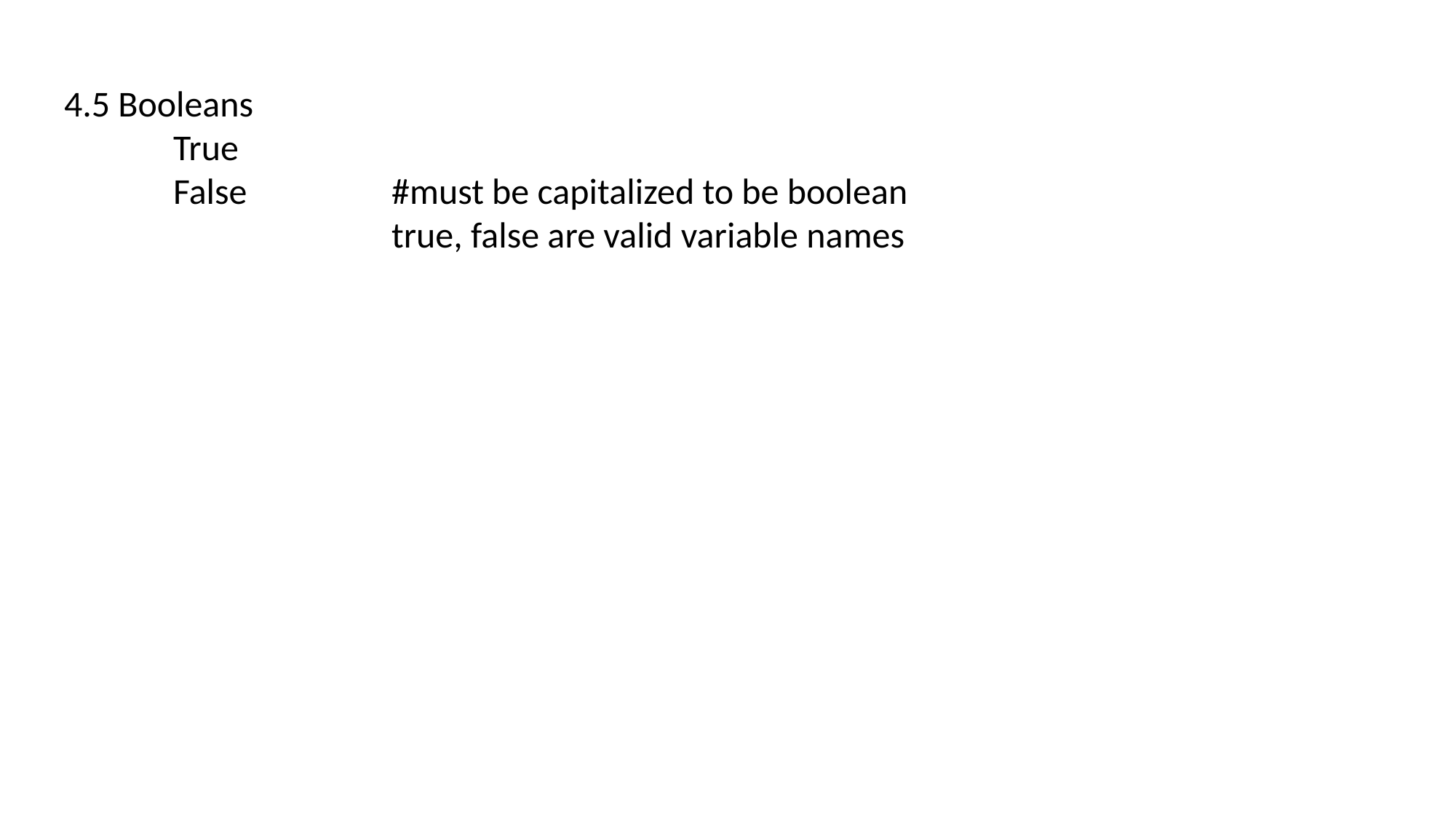

4.5 Booleans
	True
	False		#must be capitalized to be boolean
			true, false are valid variable names